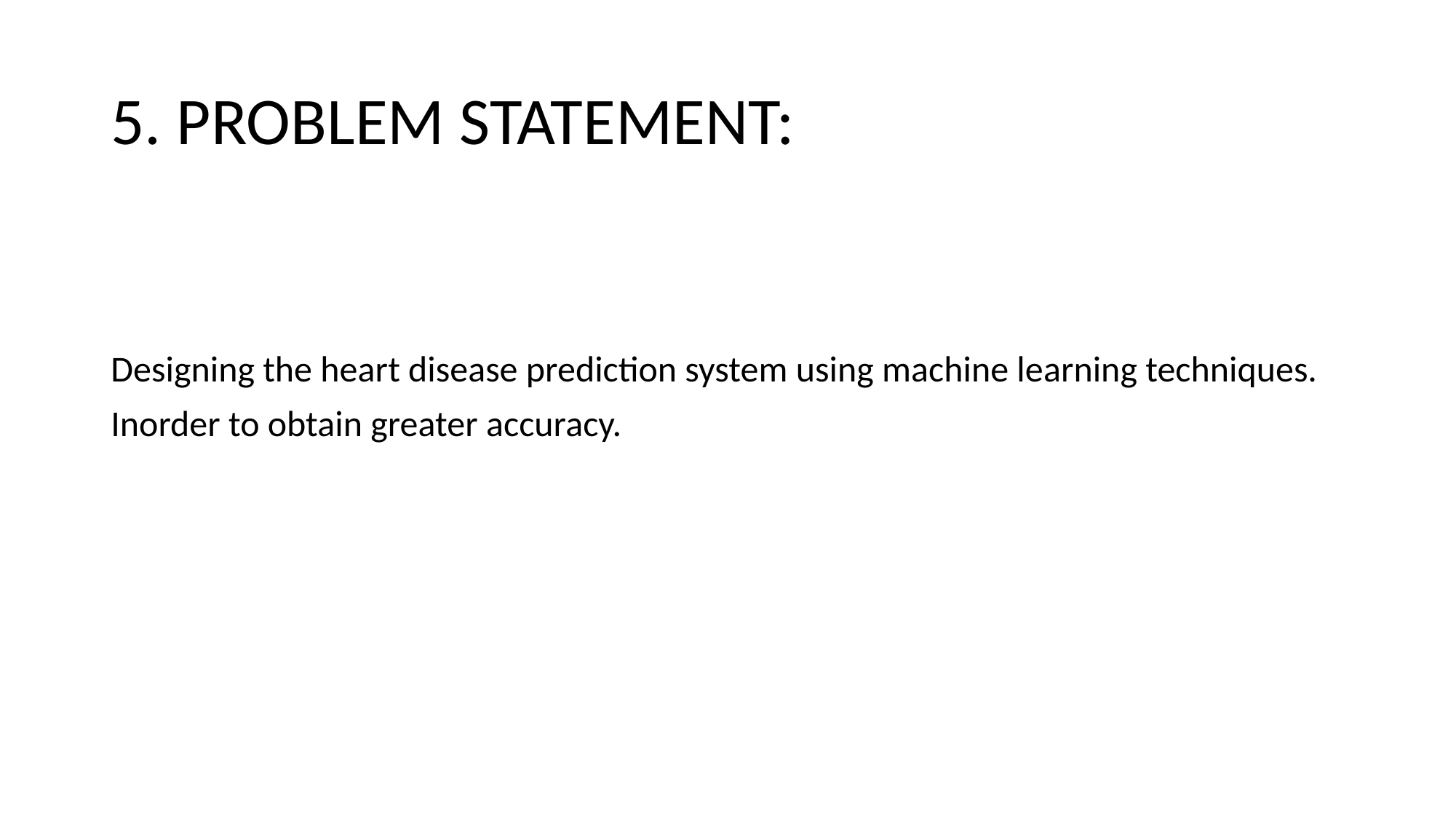

# 5. PROBLEM STATEMENT:

Designing the heart disease prediction system using machine learning techniques.
Inorder to obtain greater accuracy.